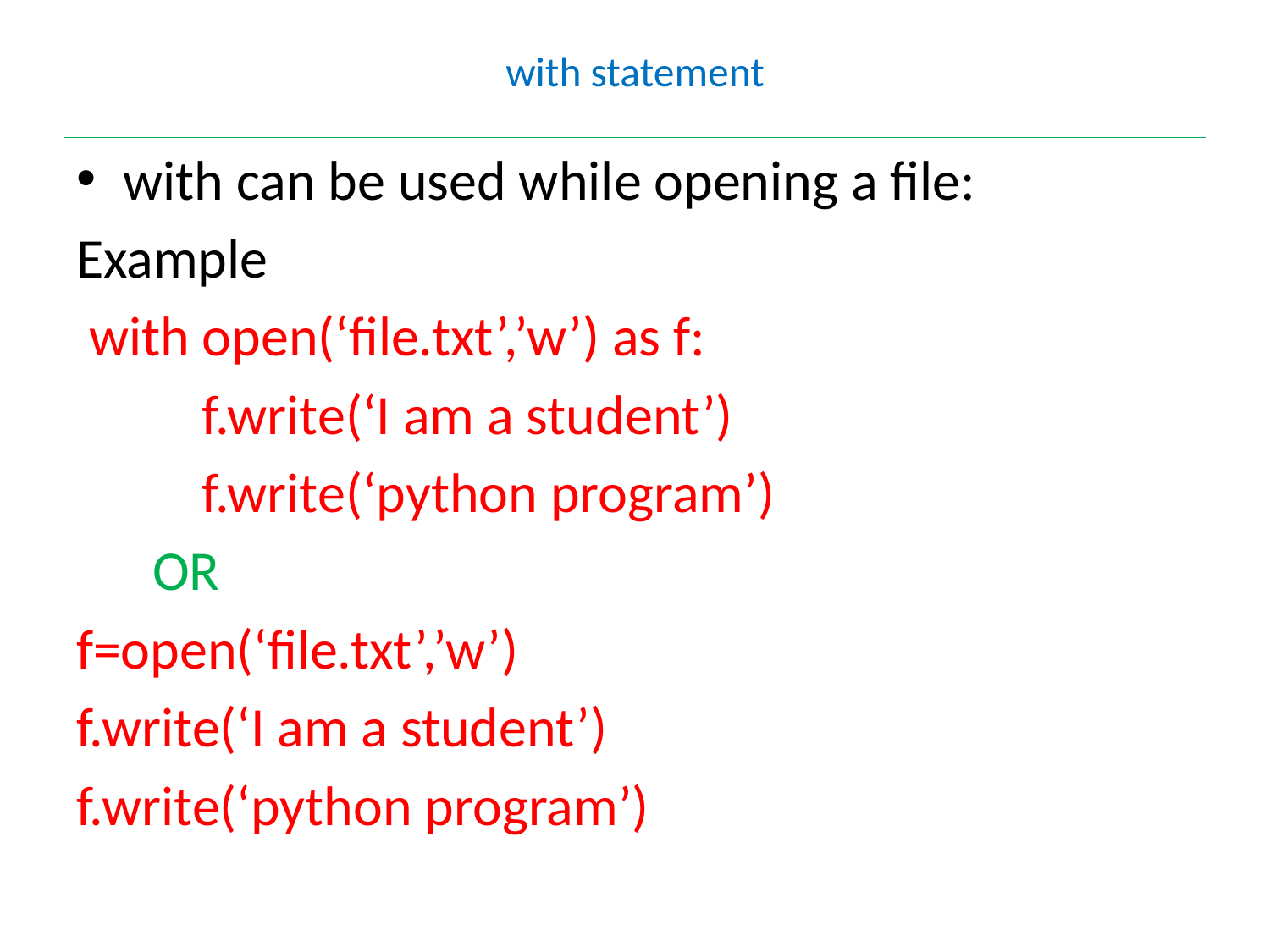

# with statement
with can be used while opening a file:
Example
 with open(‘file.txt’,’w’) as f:
	f.write(‘I am a student’)
	f.write(‘python program’)
      OR
f=open(‘file.txt’,’w’)
f.write(‘I am a student’)
f.write(‘python program’)